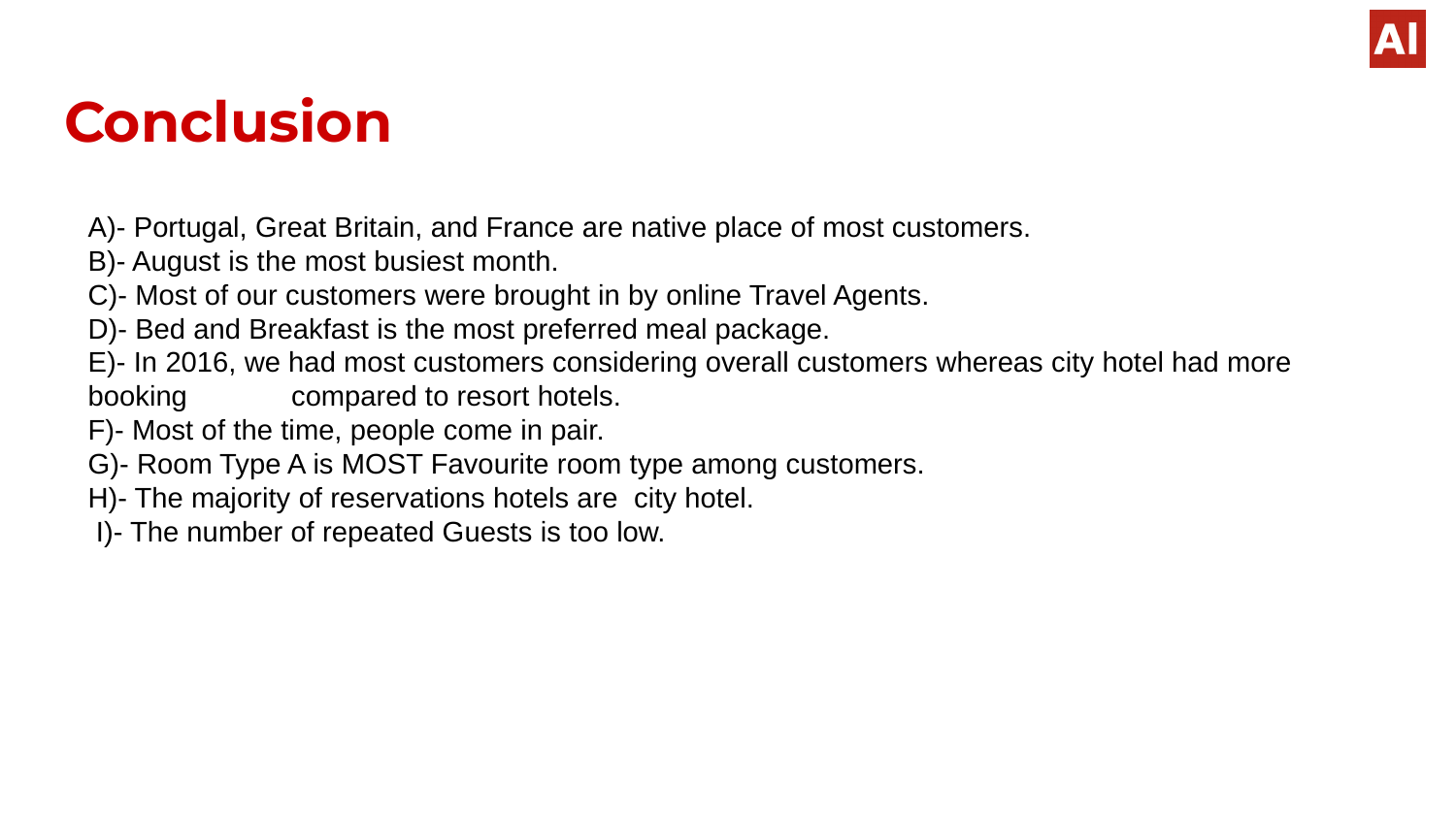

# Conclusion
A)- Portugal, Great Britain, and France are native place of most customers.
B)- August is the most busiest month.
C)- Most of our customers were brought in by online Travel Agents.
D)- Bed and Breakfast is the most preferred meal package.
E)- In 2016, we had most customers considering overall customers whereas city hotel had more booking             compared to resort hotels.
F)- Most of the time, people come in pair.
G)- Room Type A is MOST Favourite room type among customers.
H)- The majority of reservations hotels are  city hotel.
 I)- The number of repeated Guests is too low.